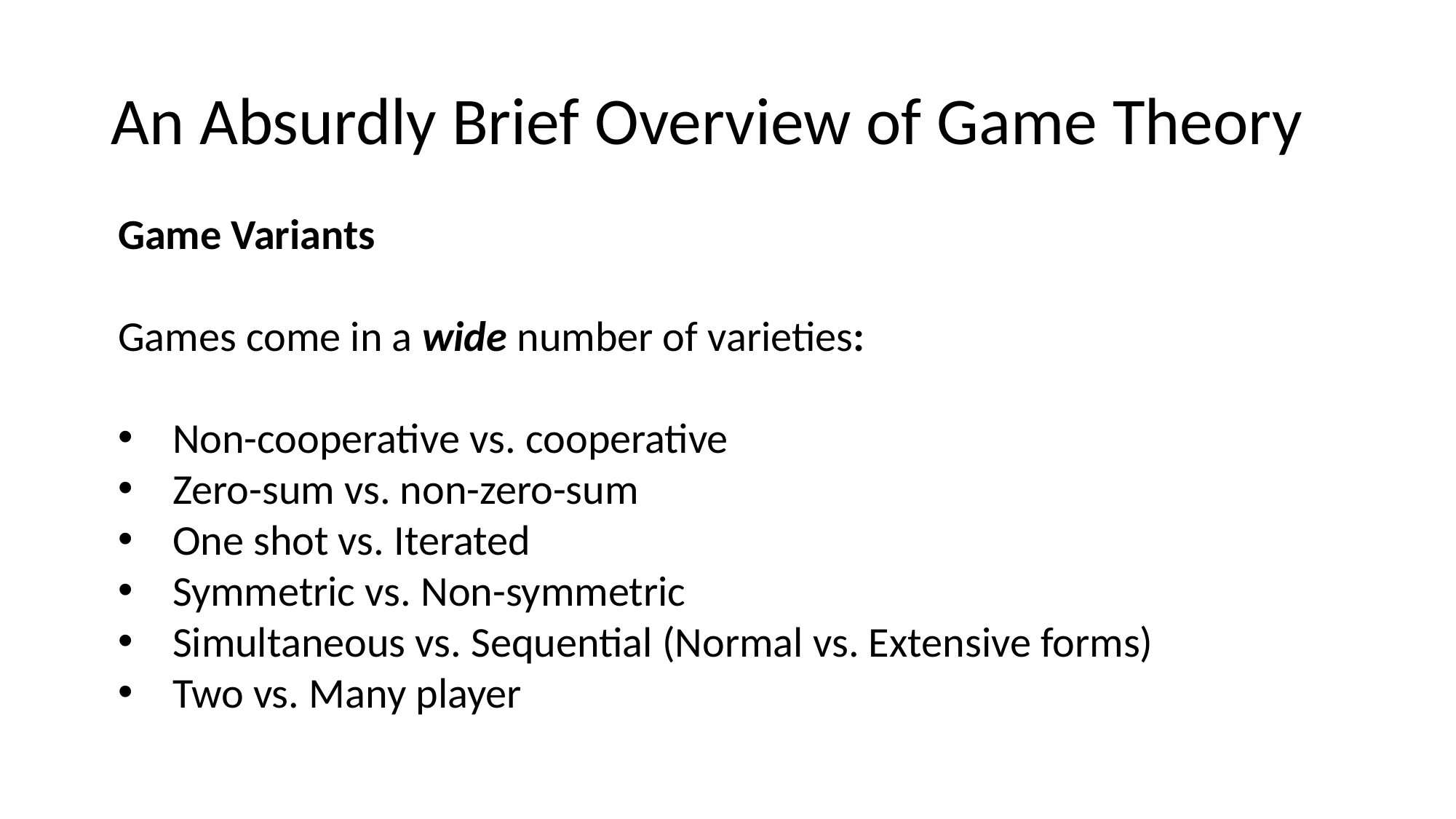

# An Absurdly Brief Overview of Game Theory

Game Variants

Games come in a wide number of varieties:

Non-cooperative vs. cooperative
Zero-sum vs. non-zero-sum
One shot vs. Iterated
Symmetric vs. Non-symmetric
Simultaneous vs. Sequential (Normal vs. Extensive forms)
Two vs. Many player